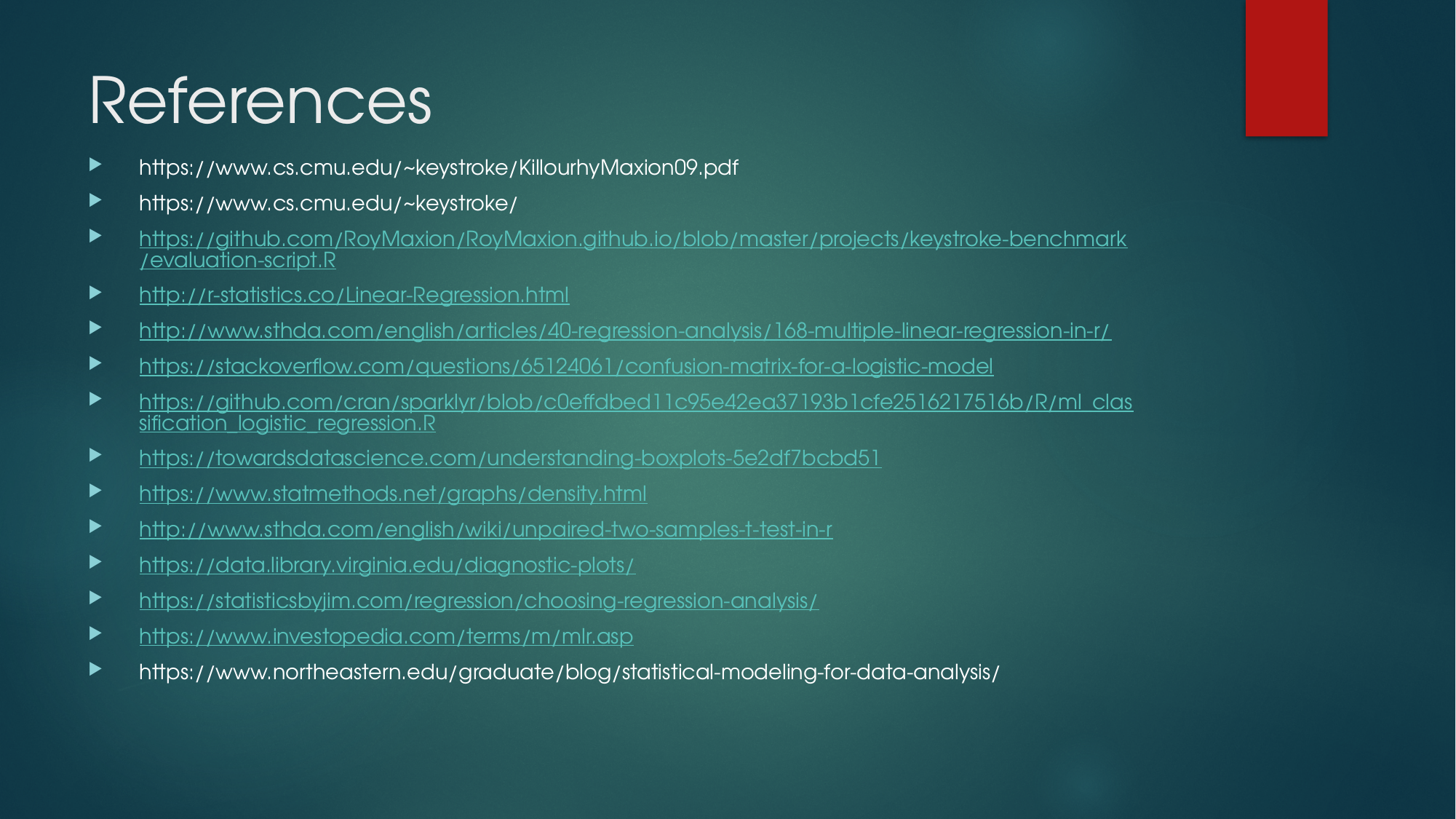

# References
https://www.cs.cmu.edu/~keystroke/KillourhyMaxion09.pdf
https://www.cs.cmu.edu/~keystroke/
https://github.com/RoyMaxion/RoyMaxion.github.io/blob/master/projects/keystroke-benchmark/evaluation-script.R
http://r-statistics.co/Linear-Regression.html
http://www.sthda.com/english/articles/40-regression-analysis/168-multiple-linear-regression-in-r/
https://stackoverflow.com/questions/65124061/confusion-matrix-for-a-logistic-model
https://github.com/cran/sparklyr/blob/c0effdbed11c95e42ea37193b1cfe2516217516b/R/ml_classification_logistic_regression.R
https://towardsdatascience.com/understanding-boxplots-5e2df7bcbd51
https://www.statmethods.net/graphs/density.html
http://www.sthda.com/english/wiki/unpaired-two-samples-t-test-in-r
https://data.library.virginia.edu/diagnostic-plots/
https://statisticsbyjim.com/regression/choosing-regression-analysis/
https://www.investopedia.com/terms/m/mlr.asp
https://www.northeastern.edu/graduate/blog/statistical-modeling-for-data-analysis/